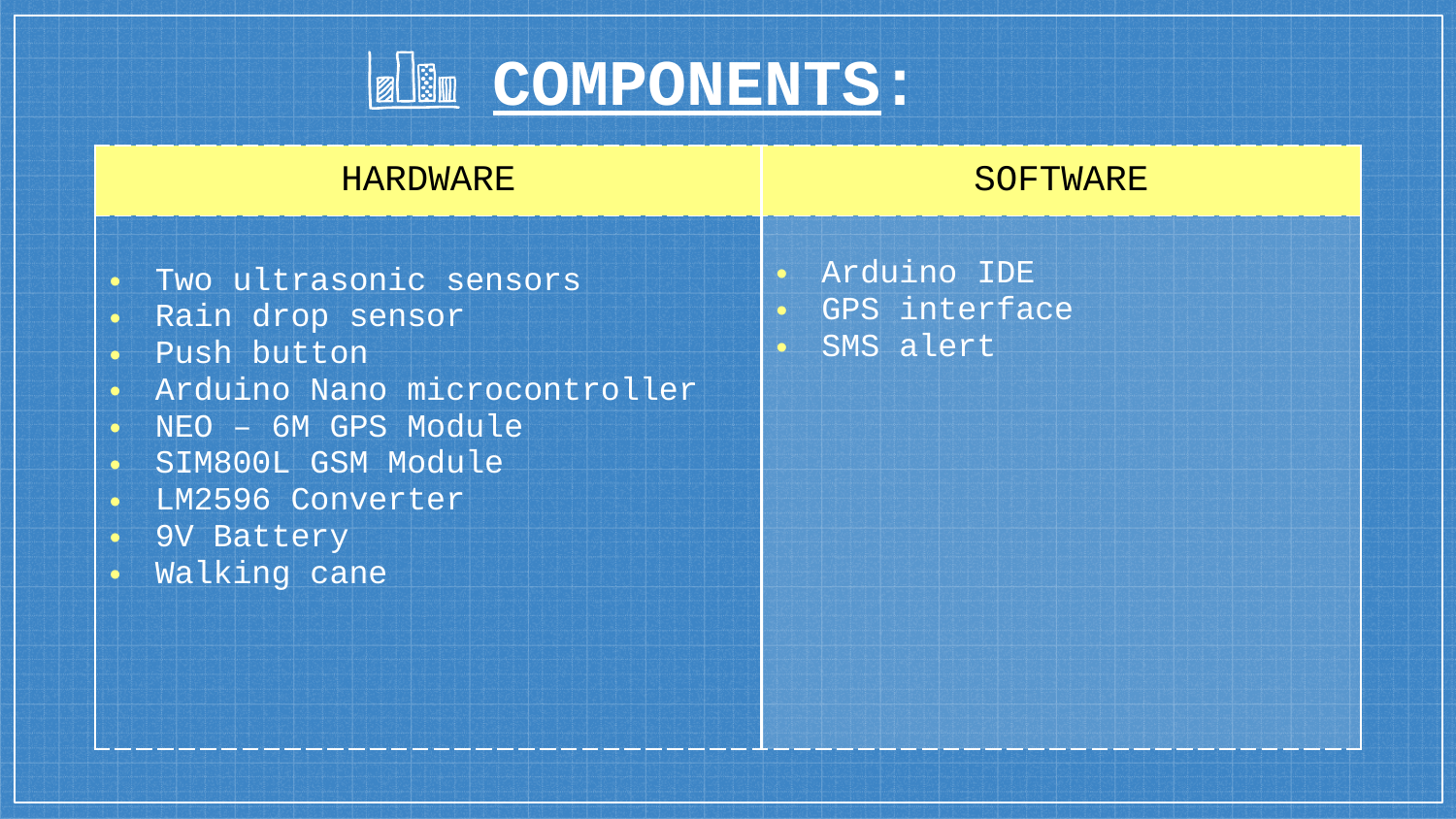

# COMPONENTS:

| HARDWARE | SOFTWARE |
| --- | --- |
| Two ultrasonic sensors Rain drop sensor Push button Arduino Nano microcontroller NEO – 6M GPS Module SIM800L GSM Module LM2596 Converter 9V Battery Walking cane | Arduino IDE GPS interface SMS alert |